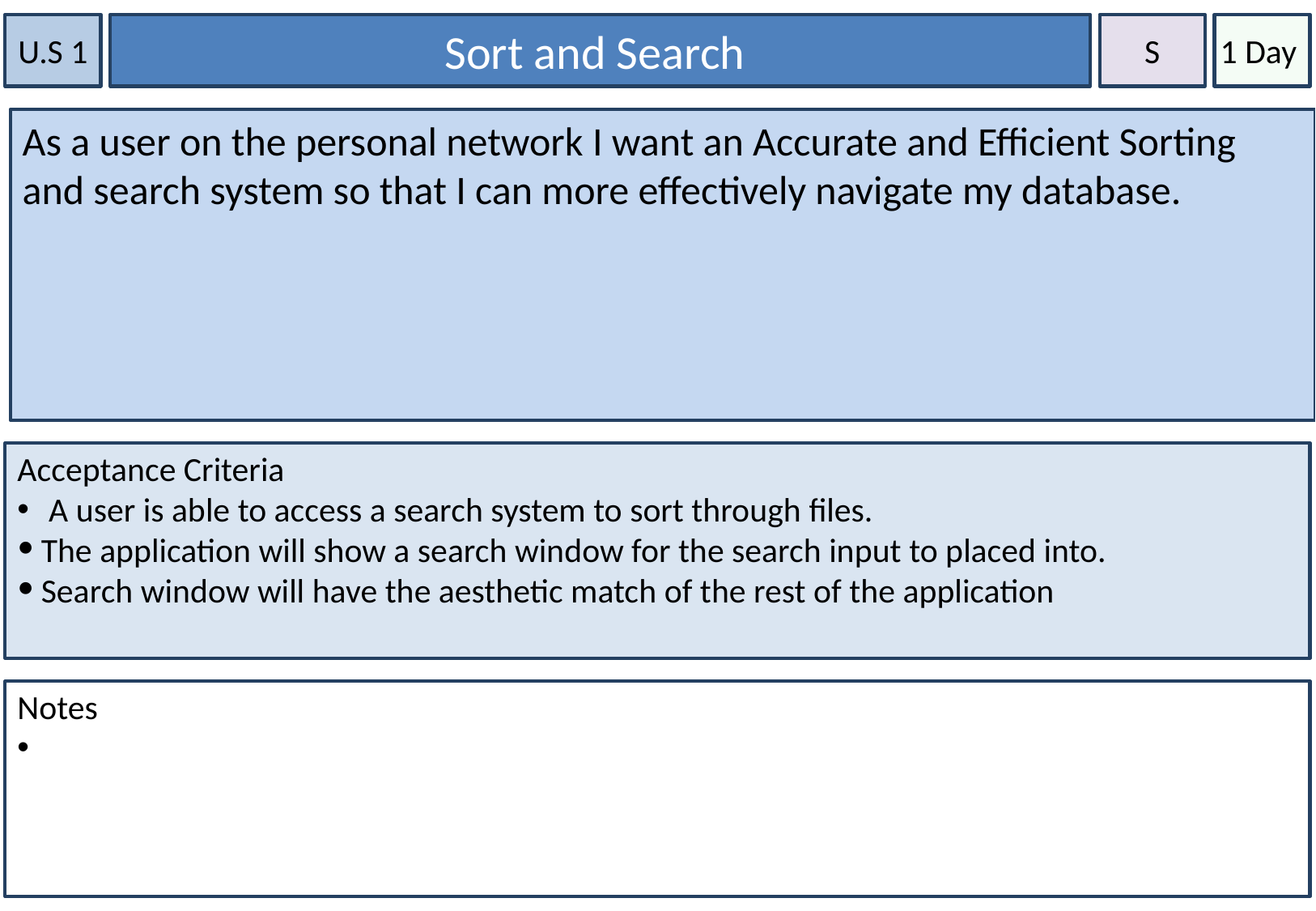

U.S 1
Sort and Search
S
1 Day
As a user on the personal network I want an Accurate and Efficient Sorting and search system so that I can more effectively navigate my database.
Acceptance Criteria
 A user is able to access a search system to sort through files.
The application will show a search window for the search input to placed into.
Search window will have the aesthetic match of the rest of the application
Notes